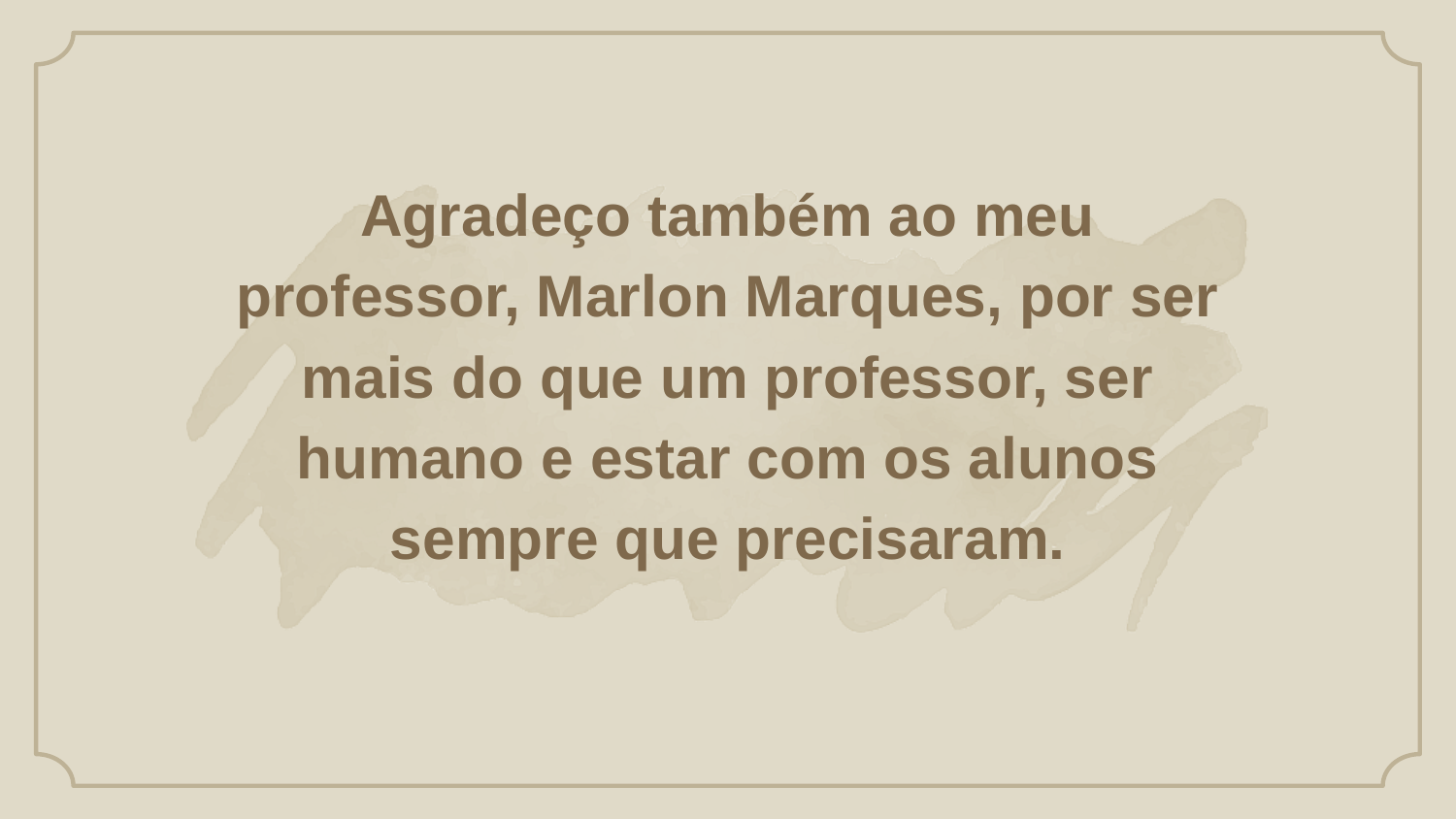

# Agradeço também ao meu professor, Marlon Marques, por ser mais do que um professor, ser humano e estar com os alunos sempre que precisaram.